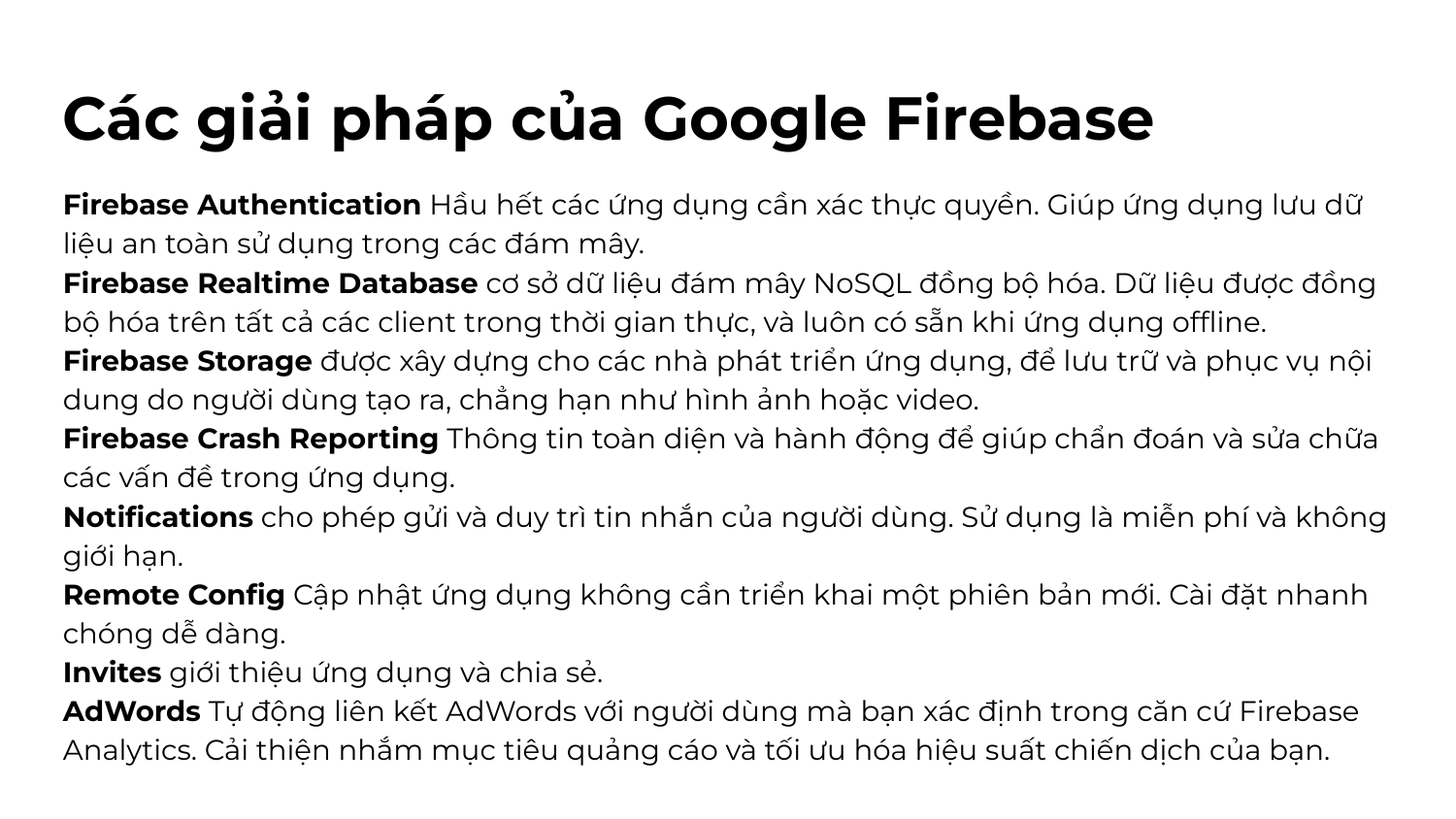

# Các giải pháp của Google Firebase
Firebase Authentication Hầu hết các ứng dụng cần xác thực quyền. Giúp ứng dụng lưu dữ liệu an toàn sử dụng trong các đám mây.
Firebase Realtime Database cơ sở dữ liệu đám mây NoSQL đồng bộ hóa. Dữ liệu được đồng bộ hóa trên tất cả các client trong thời gian thực, và luôn có sẵn khi ứng dụng offline.
Firebase Storage được xây dựng cho các nhà phát triển ứng dụng, để lưu trữ và phục vụ nội dung do người dùng tạo ra, chẳng hạn như hình ảnh hoặc video.
Firebase Crash Reporting Thông tin toàn diện và hành động để giúp chẩn đoán và sửa chữa các vấn đề trong ứng dụng.
Notifications cho phép gửi và duy trì tin nhắn của người dùng. Sử dụng là miễn phí và không giới hạn.
Remote Config Cập nhật ứng dụng không cần triển khai một phiên bản mới. Cài đặt nhanh chóng dễ dàng.
Invites giới thiệu ứng dụng và chia sẻ.
AdWords Tự động liên kết AdWords với người dùng mà bạn xác định trong căn cứ Firebase Analytics. Cải thiện nhắm mục tiêu quảng cáo và tối ưu hóa hiệu suất chiến dịch của bạn.